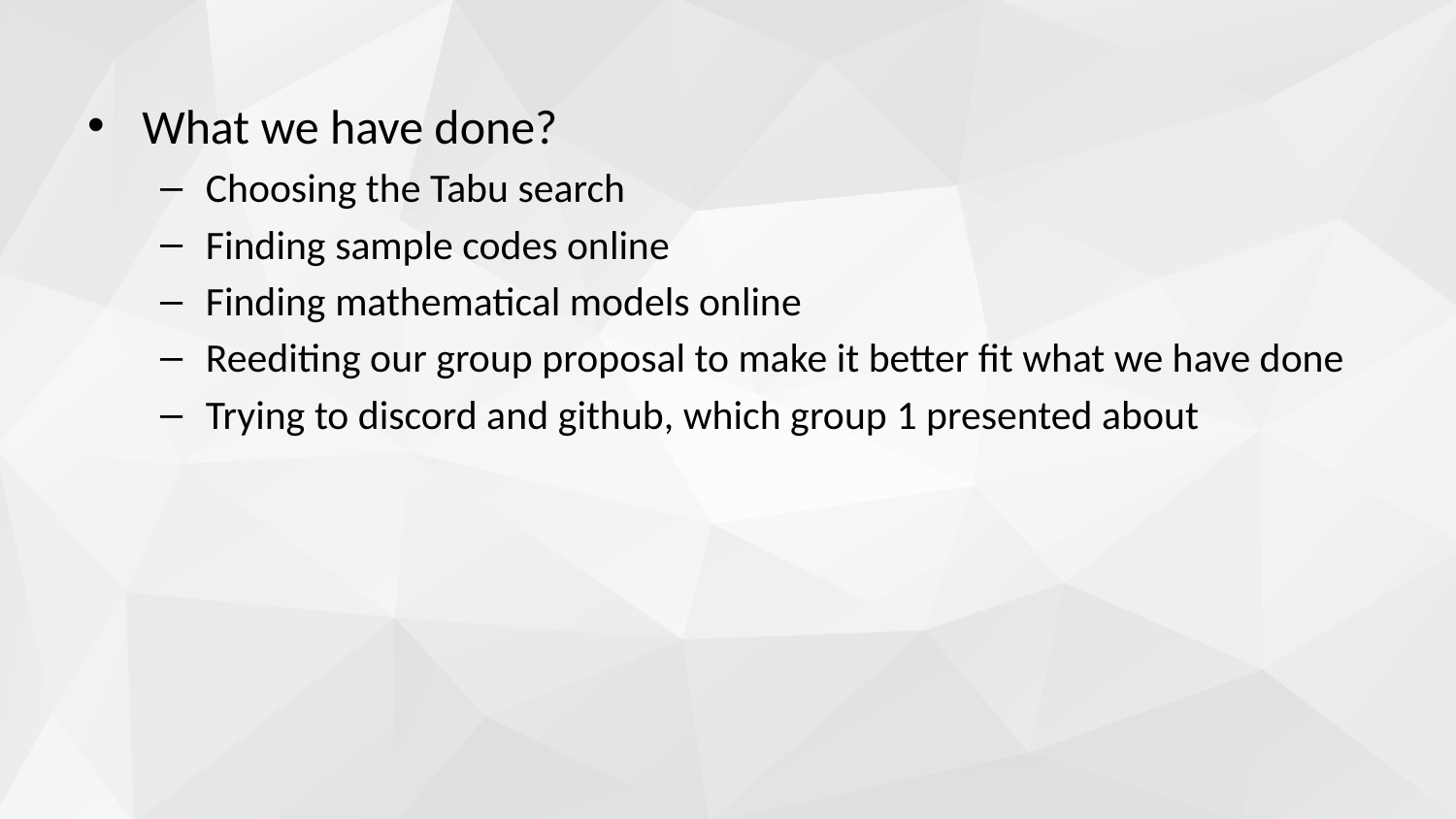

What we have done?
Choosing the Tabu search
Finding sample codes online
Finding mathematical models online
Reediting our group proposal to make it better fit what we have done
Trying to discord and github, which group 1 presented about